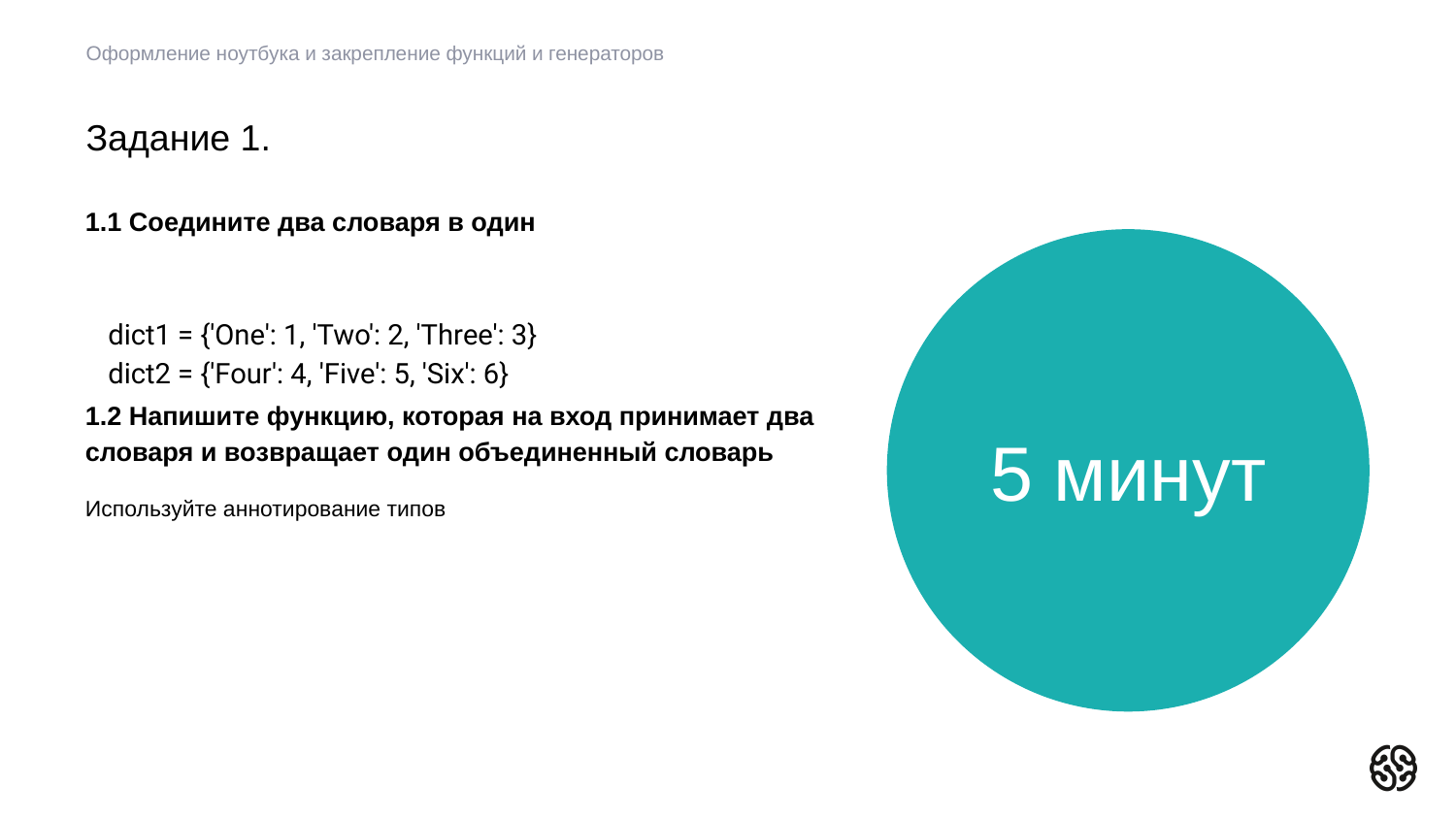

Оформление ноутбука и закрепление функций и генераторов
# Задание 1.
1.1 Соедините два словаря в один

1.2 Напишите функцию, которая на вход принимает два словаря и возвращает один объединенный словарь
Используйте аннотирование типов

5 минут
dict1 = {'One': 1, 'Two': 2, 'Three': 3}
dict2 = {'Four': 4, 'Five': 5, 'Six': 6}